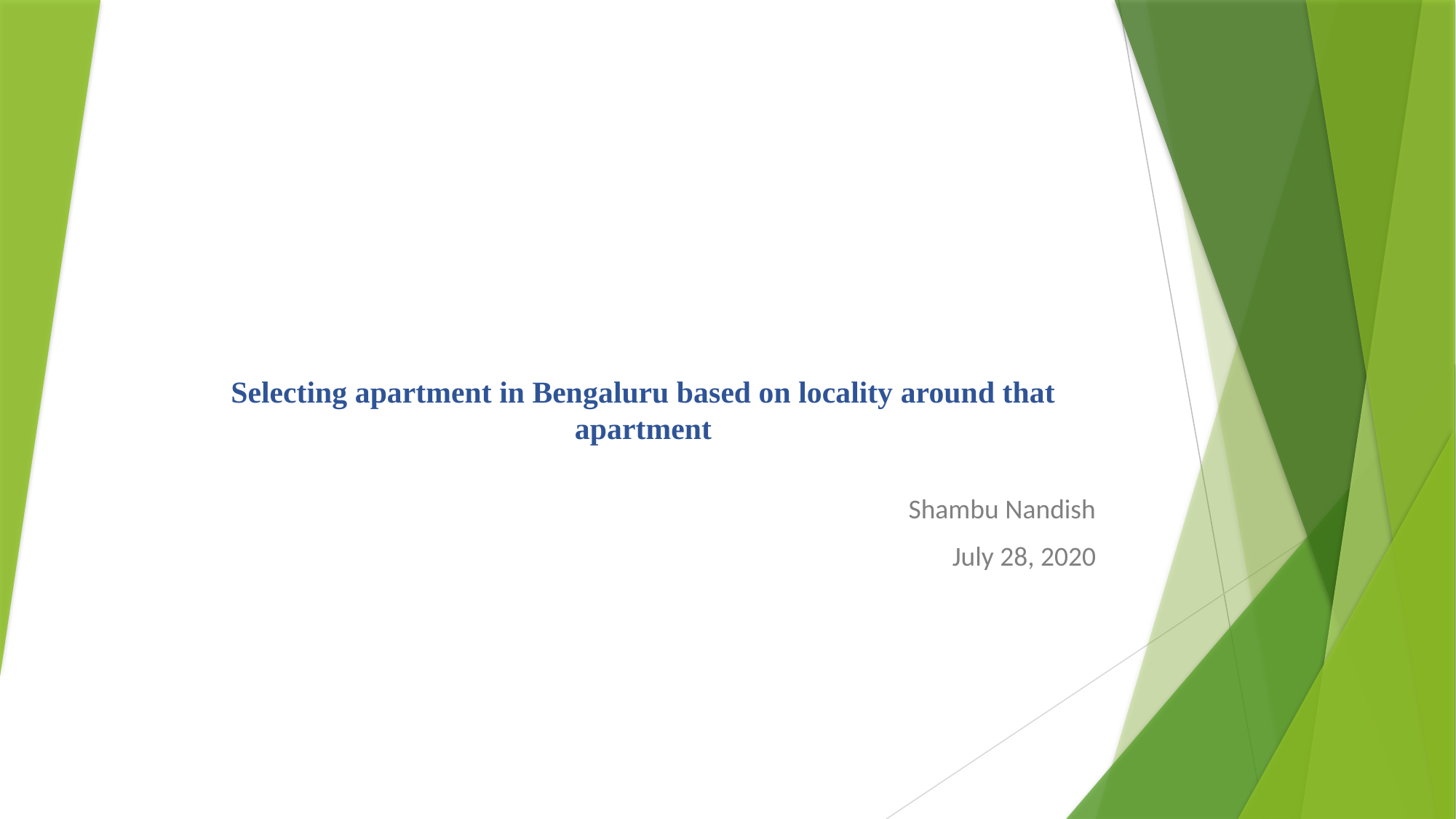

# Selecting apartment in Bengaluru based on locality around that apartment
Shambu Nandish
July 28, 2020